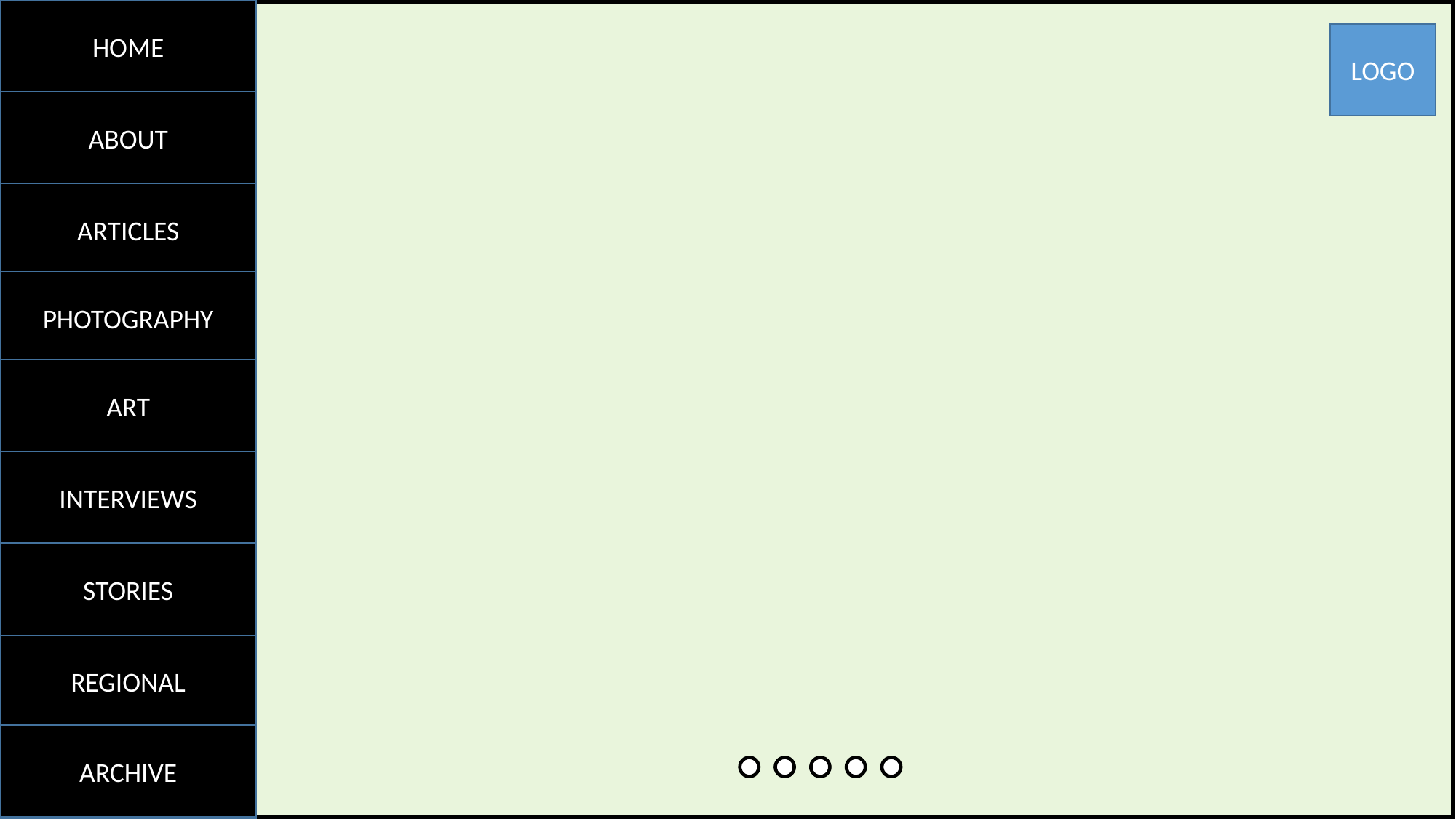

HOME
ABOUT
ARTICLES
PHOTOGRAPHY
ART
INTERVIEWS
STORIES
LOGO
REGIONAL
ARCHIVE